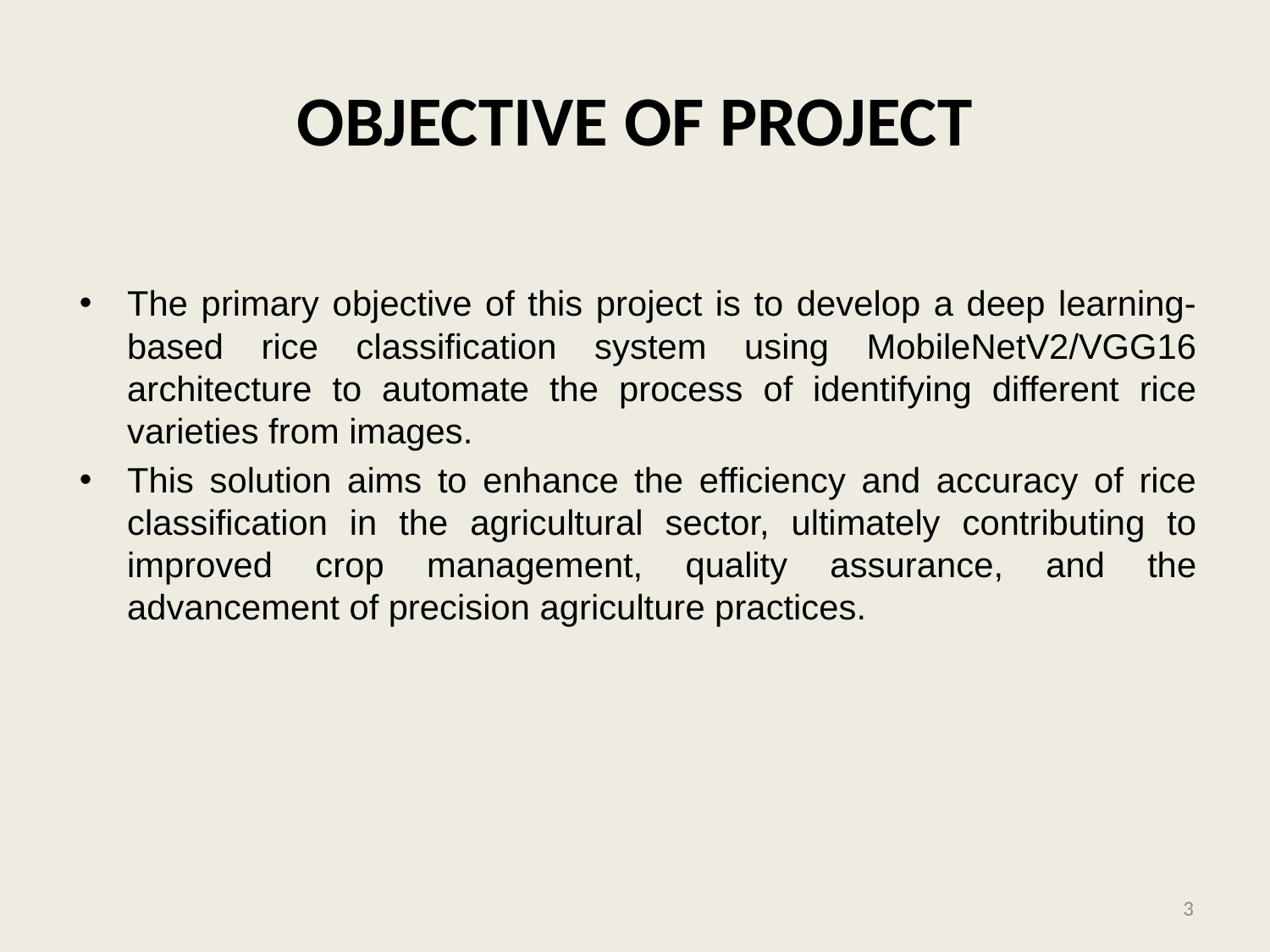

# OBJECTIVE OF PROJECT

The primary objective of this project is to develop a deep learning-based rice classification system using MobileNetV2/VGG16 architecture to automate the process of identifying different rice varieties from images.
This solution aims to enhance the efficiency and accuracy of rice classification in the agricultural sector, ultimately contributing to improved crop management, quality assurance, and the advancement of precision agriculture practices.
3